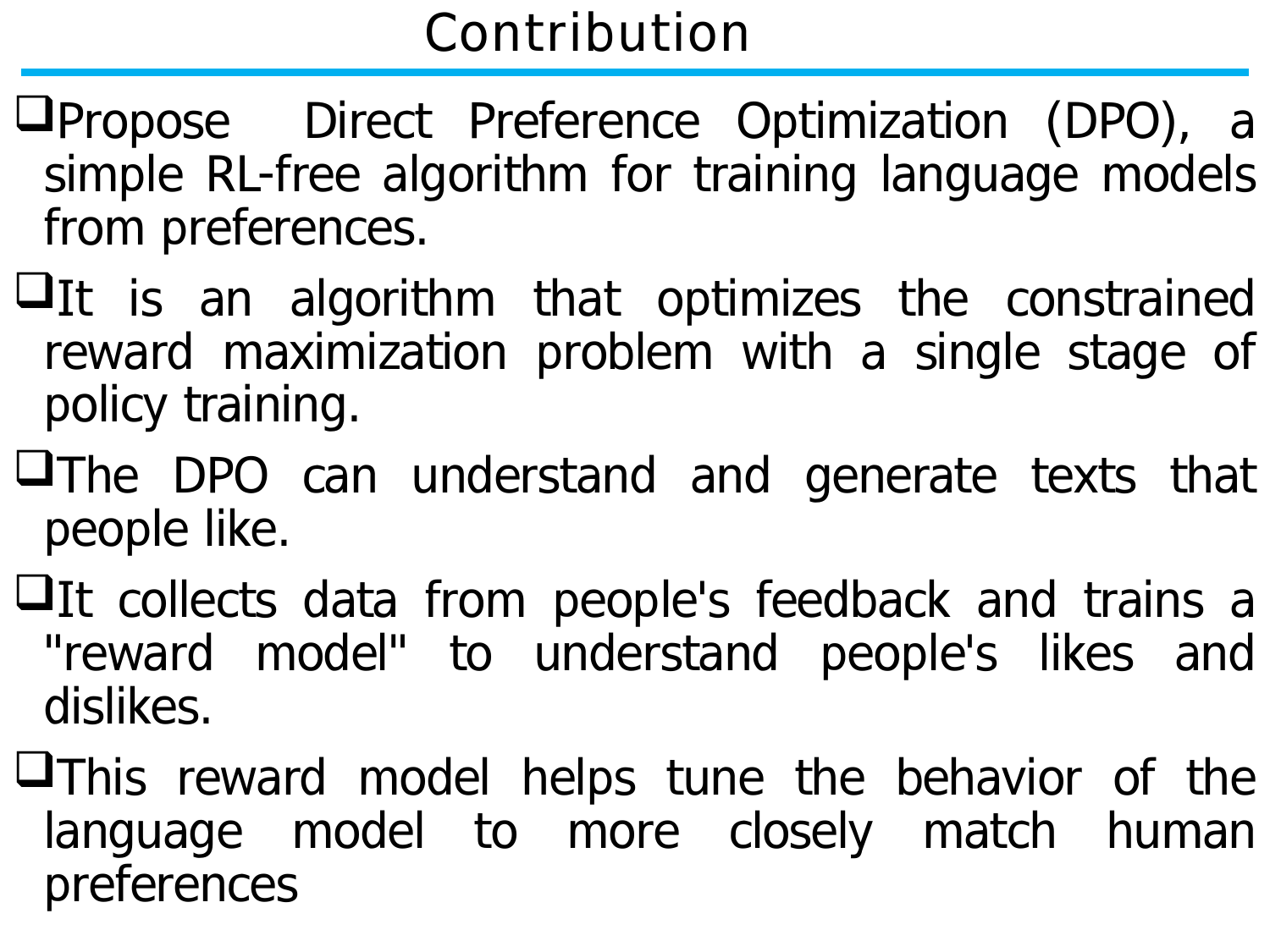

# Contribution

Propose  Direct Preference Optimization (DPO), a simple RL-free algorithm for training language models from preferences.
It is an algorithm that optimizes the constrained reward maximization problem with a single stage of policy training.
The DPO can understand and generate texts that people like.
It collects data from people's feedback and trains a "reward model" to understand people's likes and dislikes.
This reward model helps tune the behavior of the language model to more closely match human preferences